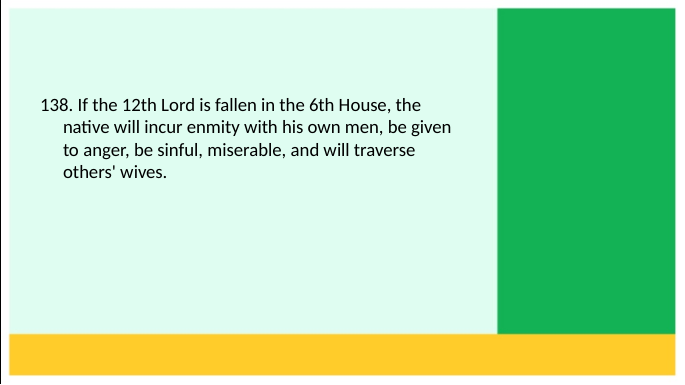

138. If the 12th Lord is fallen in the 6th House, the native will incur enmity with his own men, be given to anger, be sinful, miserable, and will traverse others' wives.